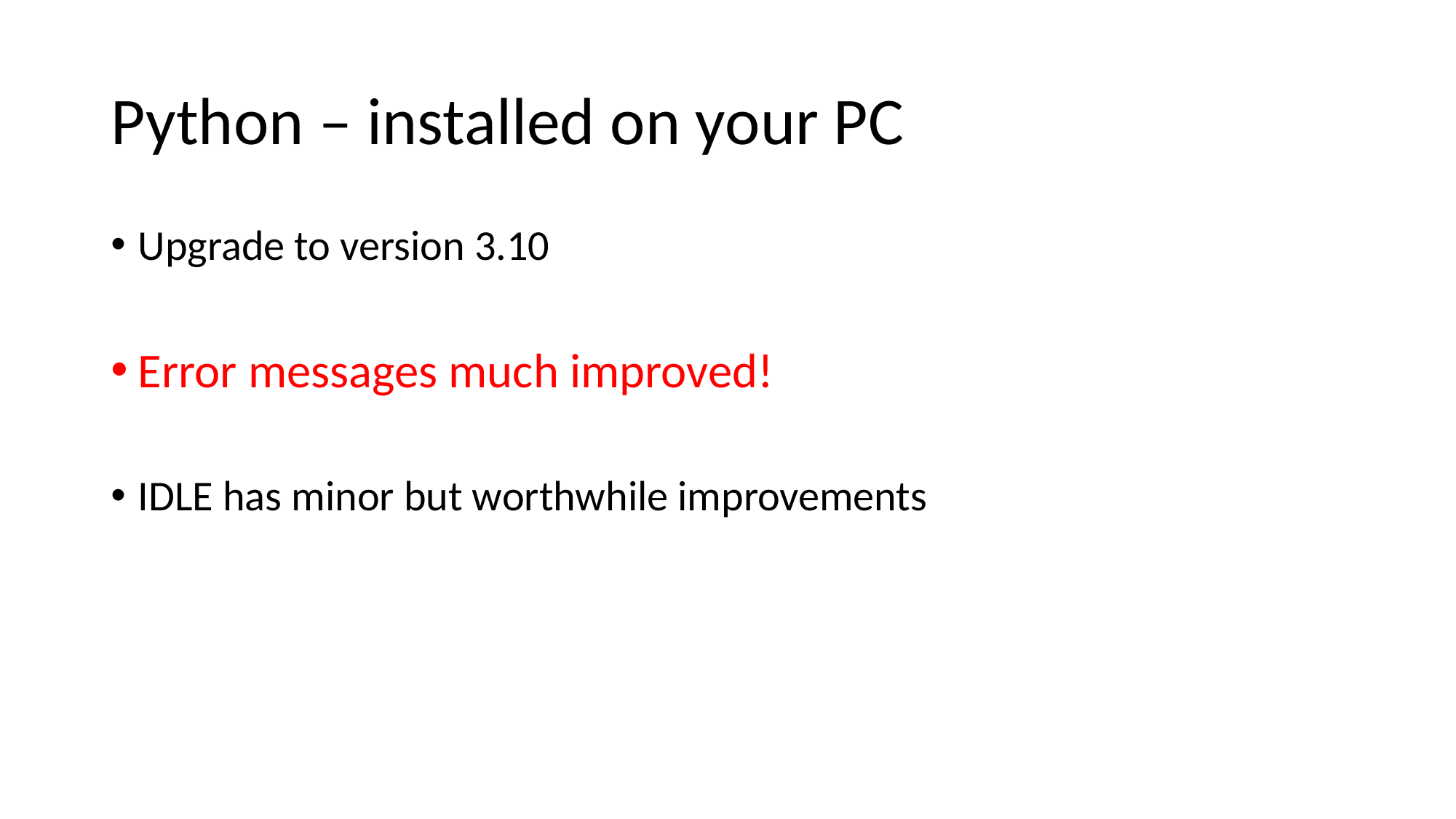

# Python – installed on your PC
Upgrade to version 3.10

Error messages much improved!

IDLE has minor but worthwhile improvements